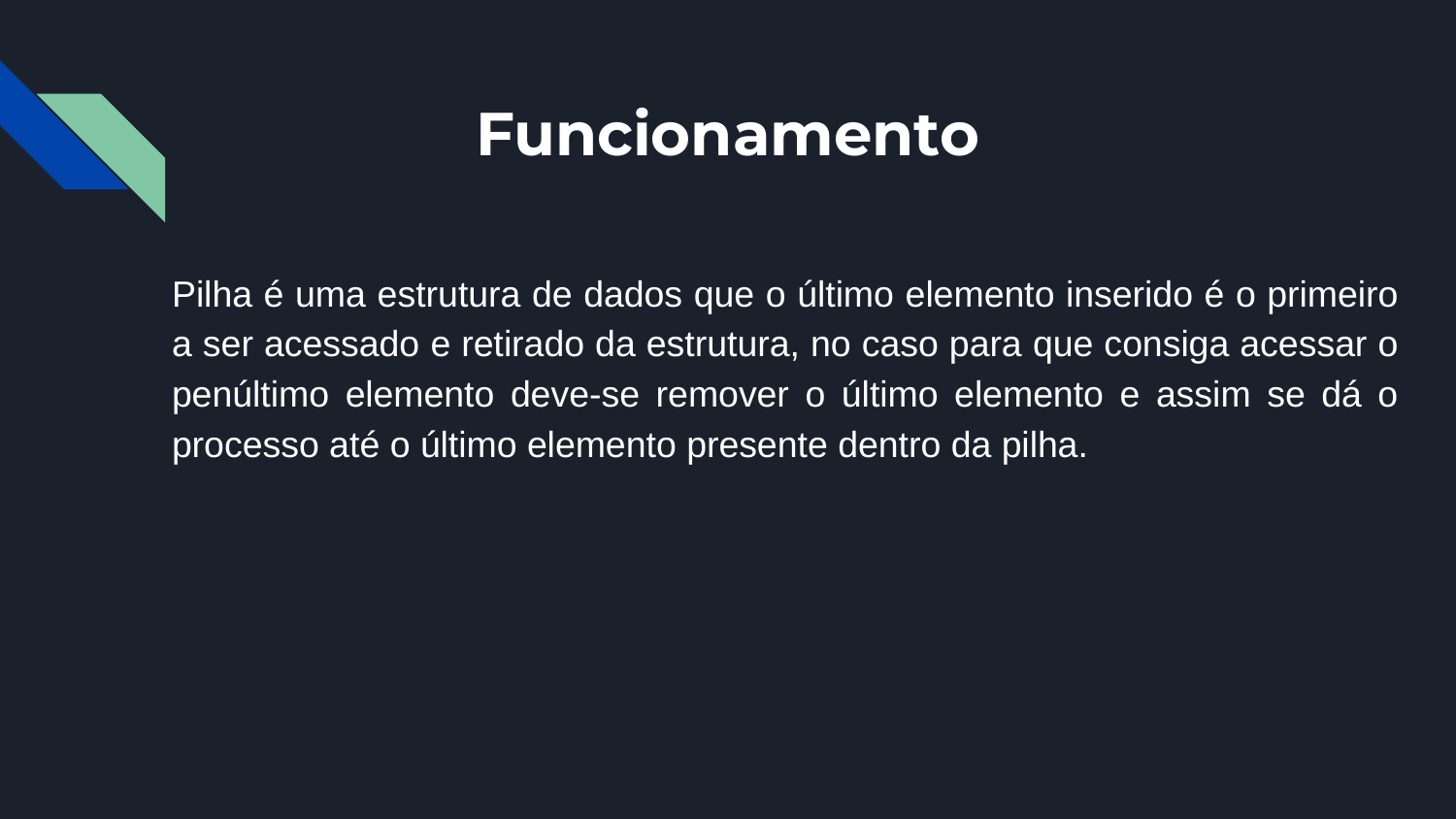

# Funcionamento
Pilha é uma estrutura de dados que o último elemento inserido é o primeiro a ser acessado e retirado da estrutura, no caso para que consiga acessar o penúltimo elemento deve-se remover o último elemento e assim se dá o processo até o último elemento presente dentro da pilha.